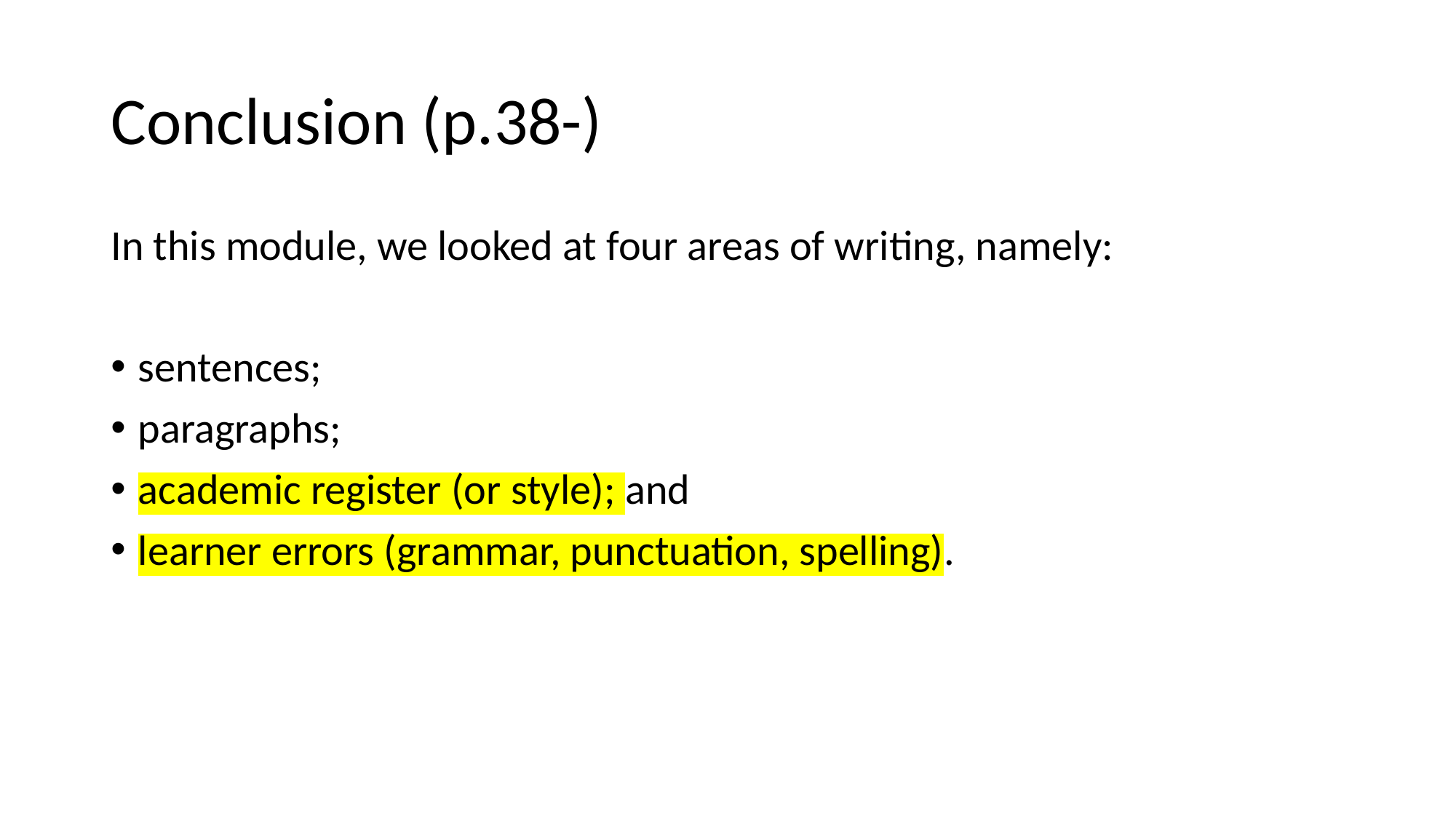

# Conclusion (p.38-)
In this module, we looked at four areas of writing, namely:

sentences;
paragraphs;
academic register (or style); and
learner errors (grammar, punctuation, spelling).